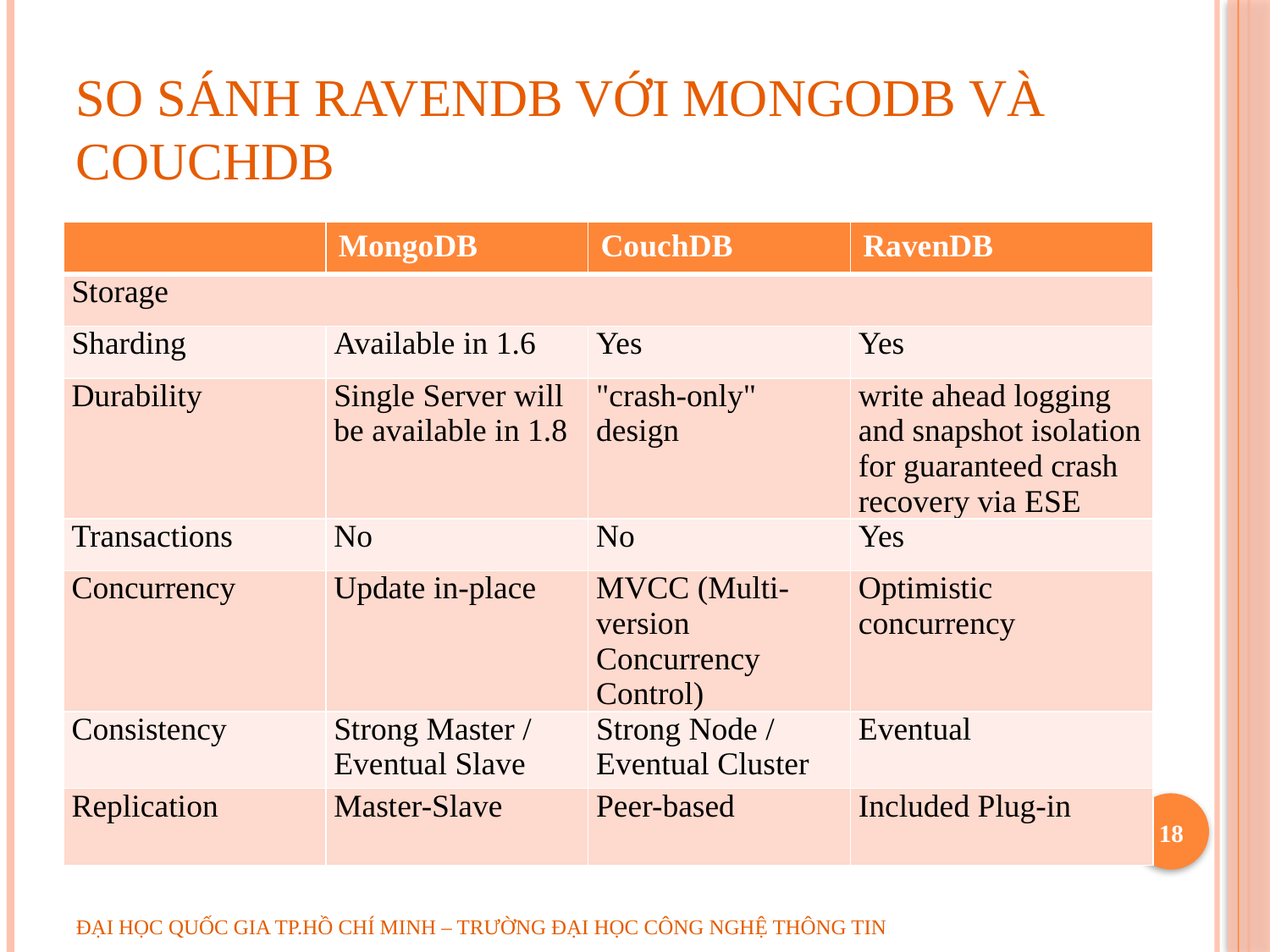

# so sánh ravendb với mongodb và couchdb
|  | MongoDB | CouchDB | RavenDB |
| --- | --- | --- | --- |
| Storage |  |  |  |
| Sharding | Available in 1.6 | Yes | Yes |
| Durability | Single Server will be available in 1.8 | "crash-only" design | write ahead logging and snapshot isolation for guaranteed crash recovery via ESE |
| Transactions | No | No | Yes |
| Concurrency | Update in-place | MVCC (Multi-version Concurrency Control) | Optimistic concurrency |
| Consistency | Strong Master /  Eventual Slave | Strong Node /  Eventual Cluster | Eventual |
| Replication | Master-Slave | Peer-based | Included Plug-in |
18
ĐẠI HỌC QUỐC GIA TP.HỒ CHÍ MINH – TRƯỜNG ĐẠI HỌC CÔNG NGHỆ THÔNG TIN